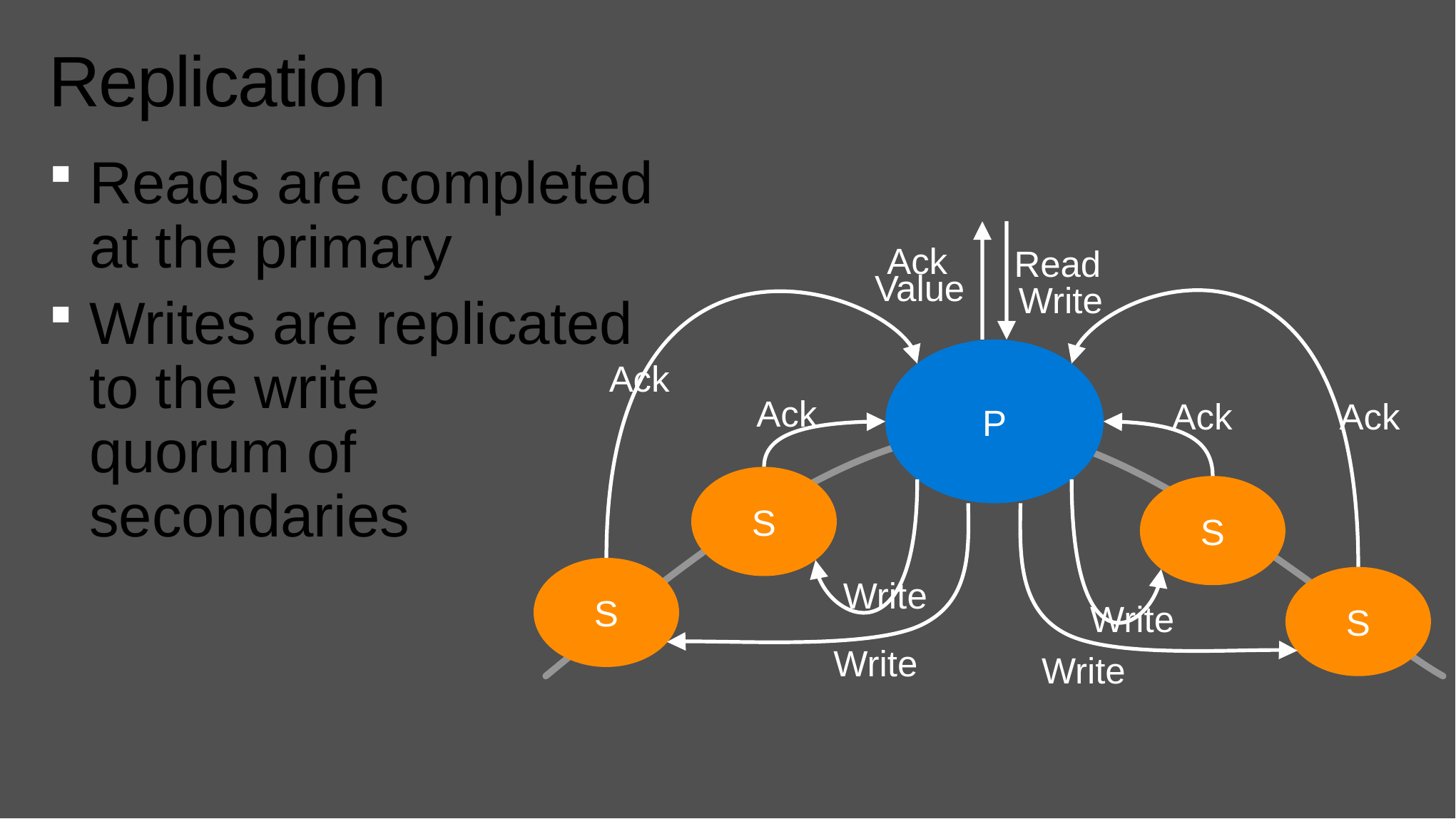

# Replication
Reads are completed
at the primary
Writes are replicated
to the write
quorum of
secondaries

Ack
Read
Value
Write
P
Ack
Ack
Ack
Ack

S
S

S
Write
S
Write
Write
Write